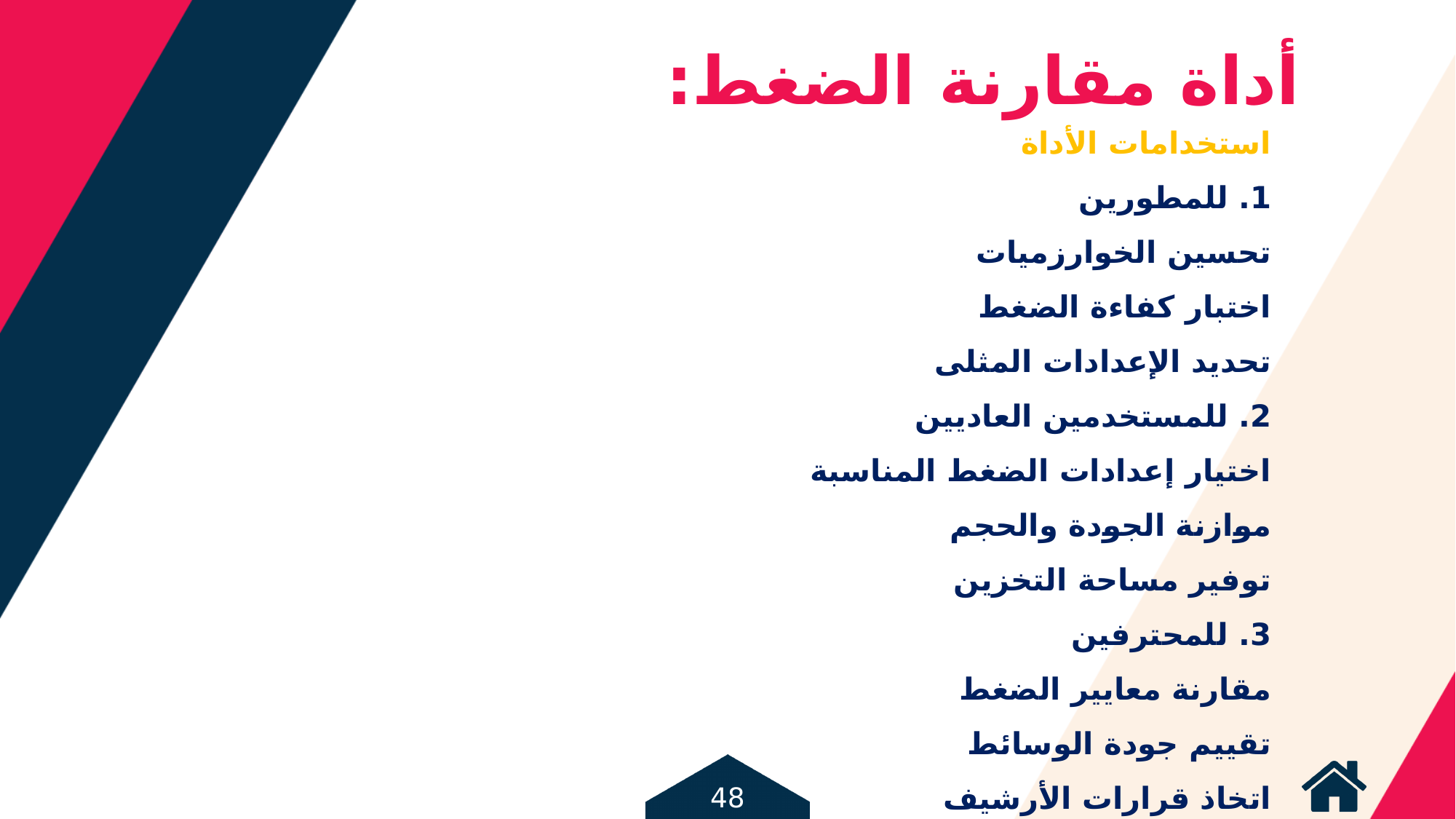

أداة مقارنة الضغط:
استخدامات الأداة
1. للمطورين
تحسين الخوارزميات
اختبار كفاءة الضغط
تحديد الإعدادات المثلى
2. للمستخدمين العاديين
اختيار إعدادات الضغط المناسبة
موازنة الجودة والحجم
توفير مساحة التخزين
3. للمحترفين
مقارنة معايير الضغط
تقييم جودة الوسائط
اتخاذ قرارات الأرشيف
48